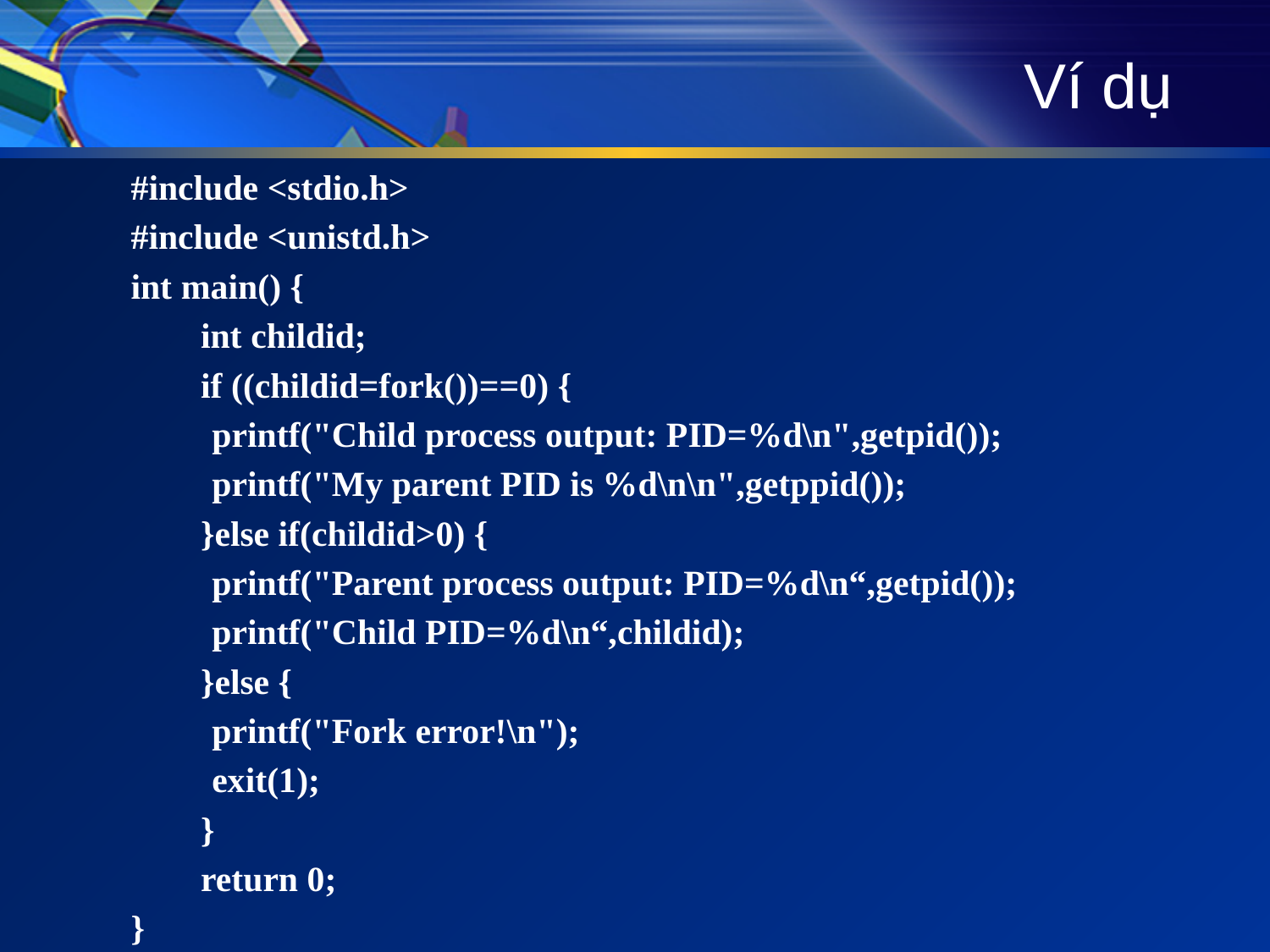

# Ví dụ
#include <stdio.h>
#include <unistd.h>
int main() {
int childid;
if ((childid=fork())==0) {
printf("Child process output: PID=%d\n",getpid());
printf("My parent PID is %d\n\n",getppid());
}else if(childid>0) {
printf("Parent process output: PID=%d\n“,getpid());
printf("Child PID=%d\n“,childid);
}else {
printf("Fork error!\n");
exit(1);
}
return 0;
}